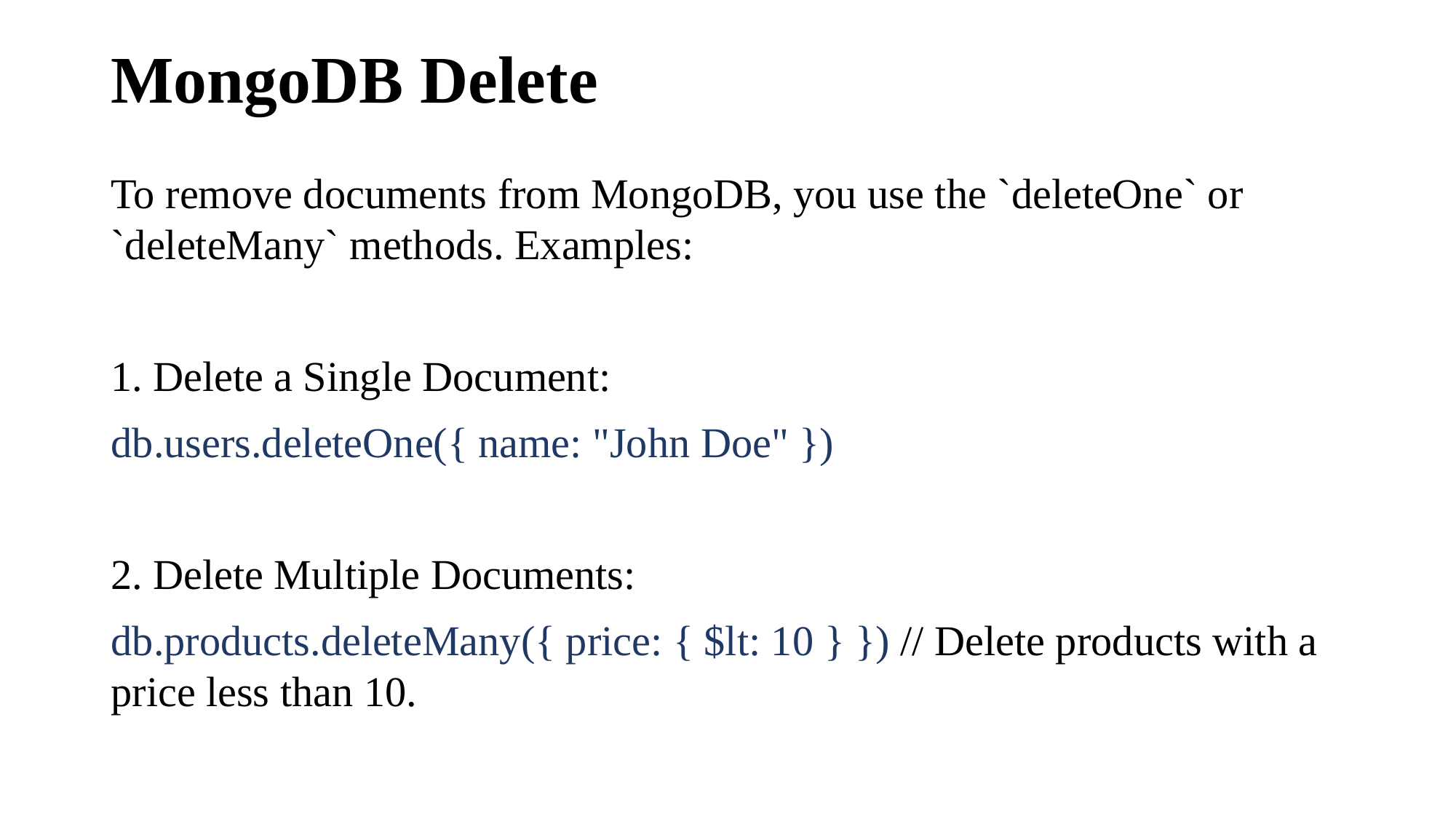

# MongoDB Delete
To remove documents from MongoDB, you use the `deleteOne` or `deleteMany` methods. Examples:

1. Delete a Single Document:
db.users.deleteOne({ name: "John Doe" })

2. Delete Multiple Documents:
db.products.deleteMany({ price: { $lt: 10 } }) // Delete products with a price less than 10.